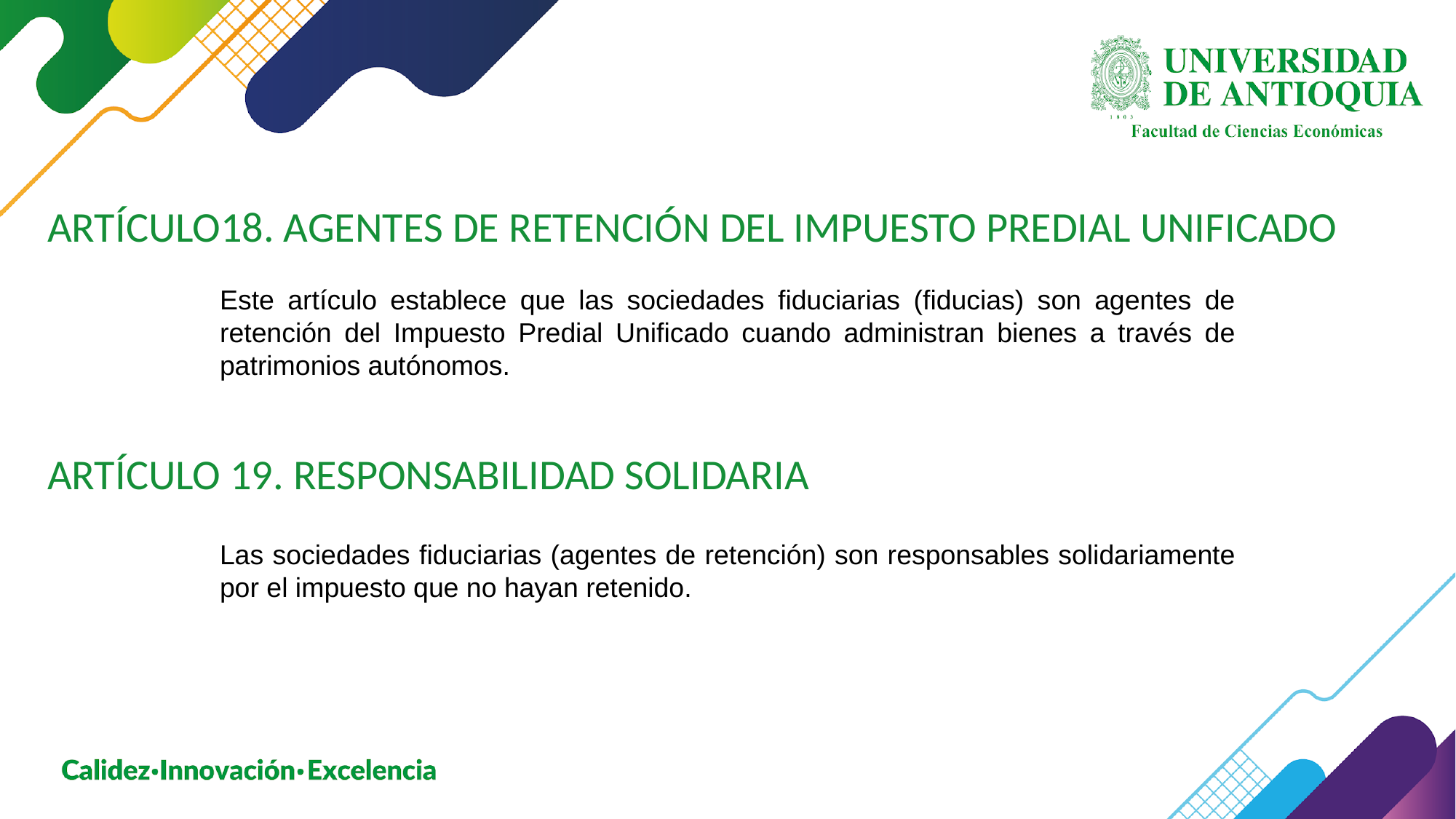

ARTÍCULO18. AGENTES DE RETENCIÓN DEL IMPUESTO PREDIAL UNIFICADO
Este artículo establece que las sociedades fiduciarias (fiducias) son agentes de retención del Impuesto Predial Unificado cuando administran bienes a través de patrimonios autónomos.
ARTÍCULO 19. RESPONSABILIDAD SOLIDARIA
Las sociedades fiduciarias (agentes de retención) son responsables solidariamente por el impuesto que no hayan retenido.